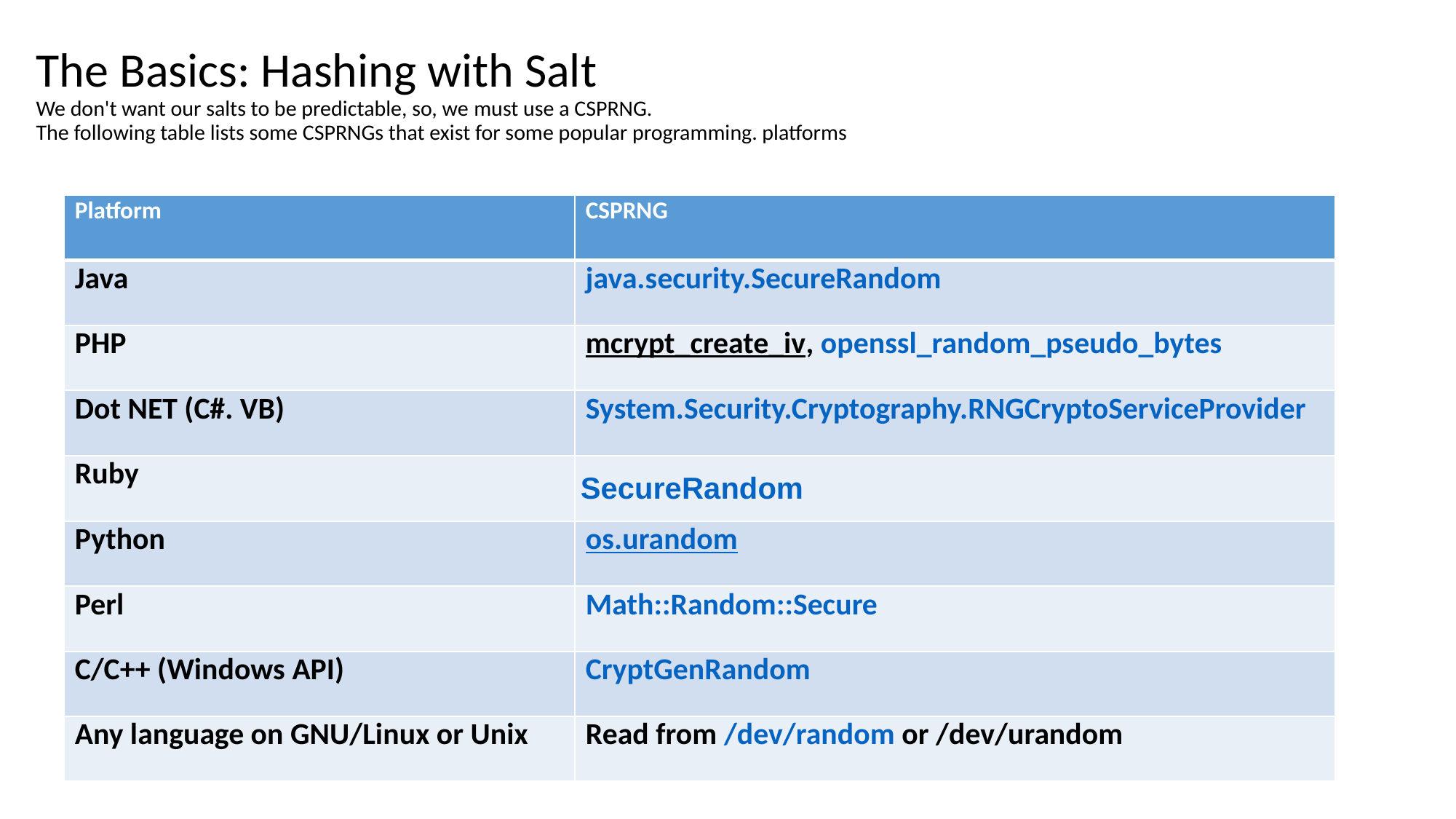

# The Basics: Hashing with Salt We don't want our salts to be predictable, so, we must use a CSPRNG. The following table lists some CSPRNGs that exist for some popular programming. platforms
| Platform | CSPRNG |
| --- | --- |
| Java | java.security.SecureRandom |
| PHP | mcrypt\_create\_iv, openssl\_random\_pseudo\_bytes |
| Dot NET (C#. VB) | System.Security.Cryptography.RNGCryptoServiceProvider |
| Ruby | SecureRandom |
| Python | os.urandom |
| Perl | Math::Random::Secure |
| C/C++ (Windows API) | CryptGenRandom |
| Any language on GNU/Linux or Unix | Read from /dev/random or /dev/urandom |